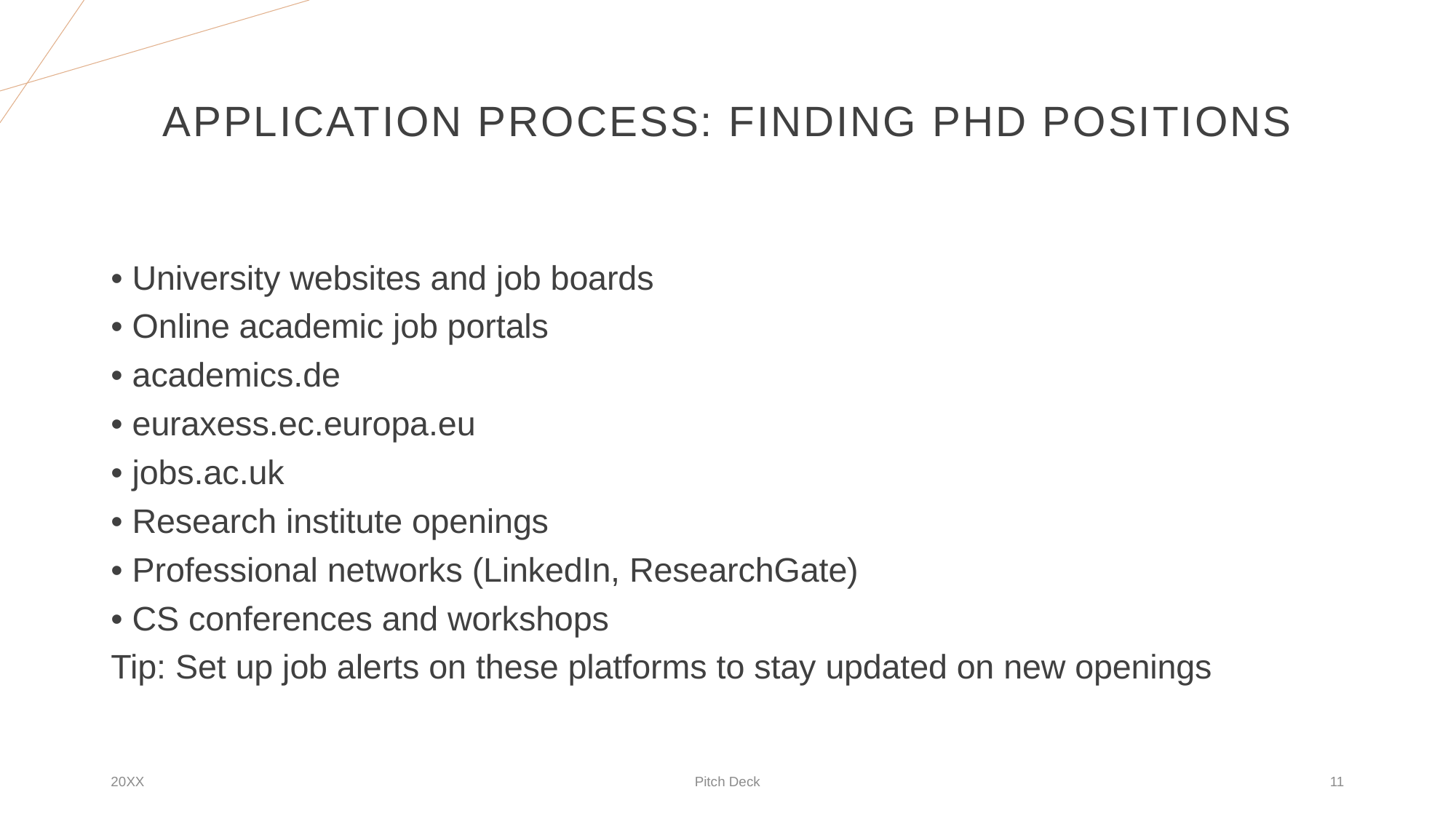

# Application Process: Finding PhD Positions
• University websites and job boards
• Online academic job portals
• academics.de
• euraxess.ec.europa.eu
• jobs.ac.uk
• Research institute openings
• Professional networks (LinkedIn, ResearchGate)
• CS conferences and workshops
Tip: Set up job alerts on these platforms to stay updated on new openings
20XX
Pitch Deck
11